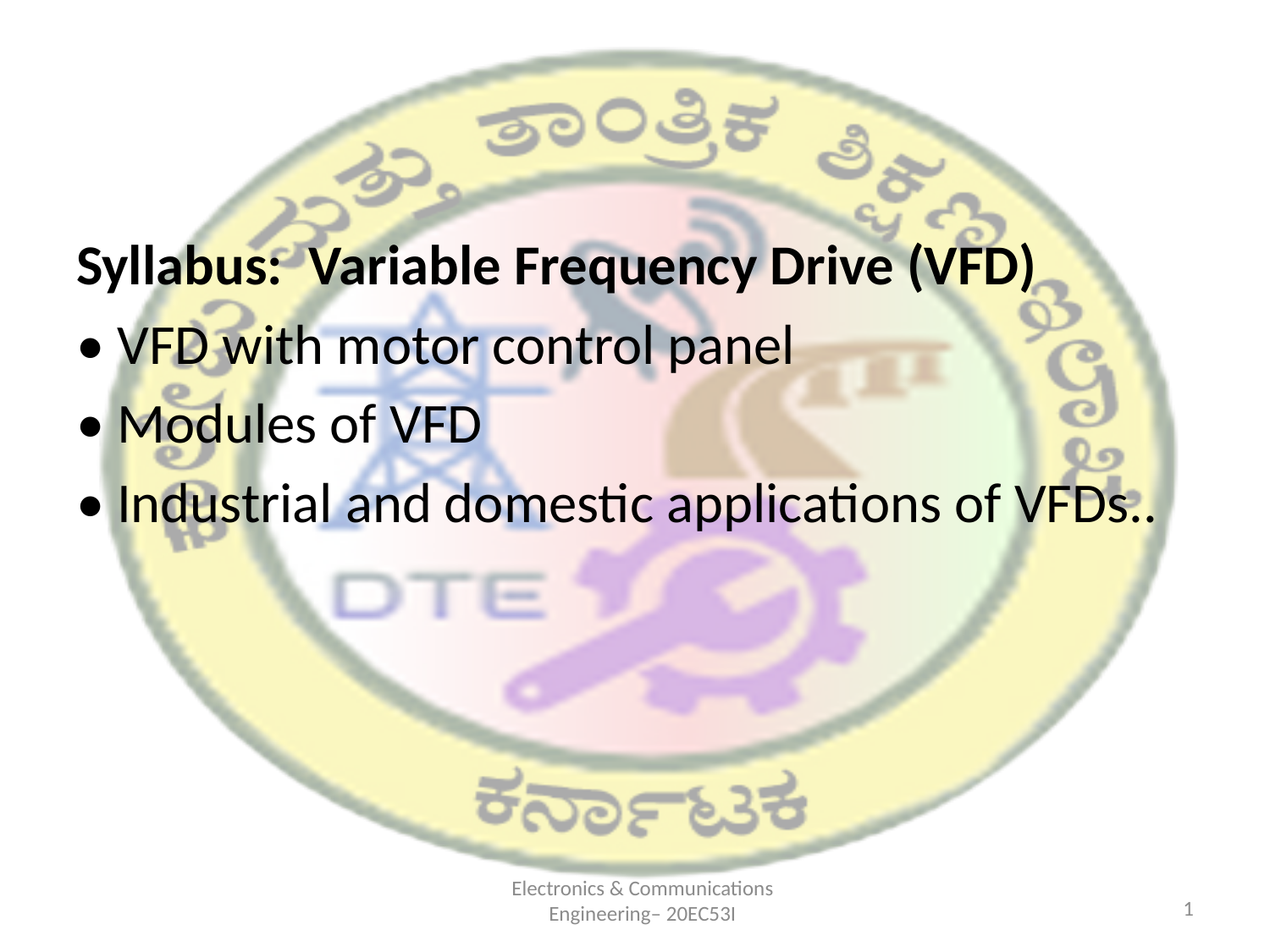

Syllabus:  Variable Frequency Drive (VFD)
• VFD with motor control panel
• Modules of VFD
• Industrial and domestic applications of VFDs..
Electronics & Communications Engineering– 20EC53I
1